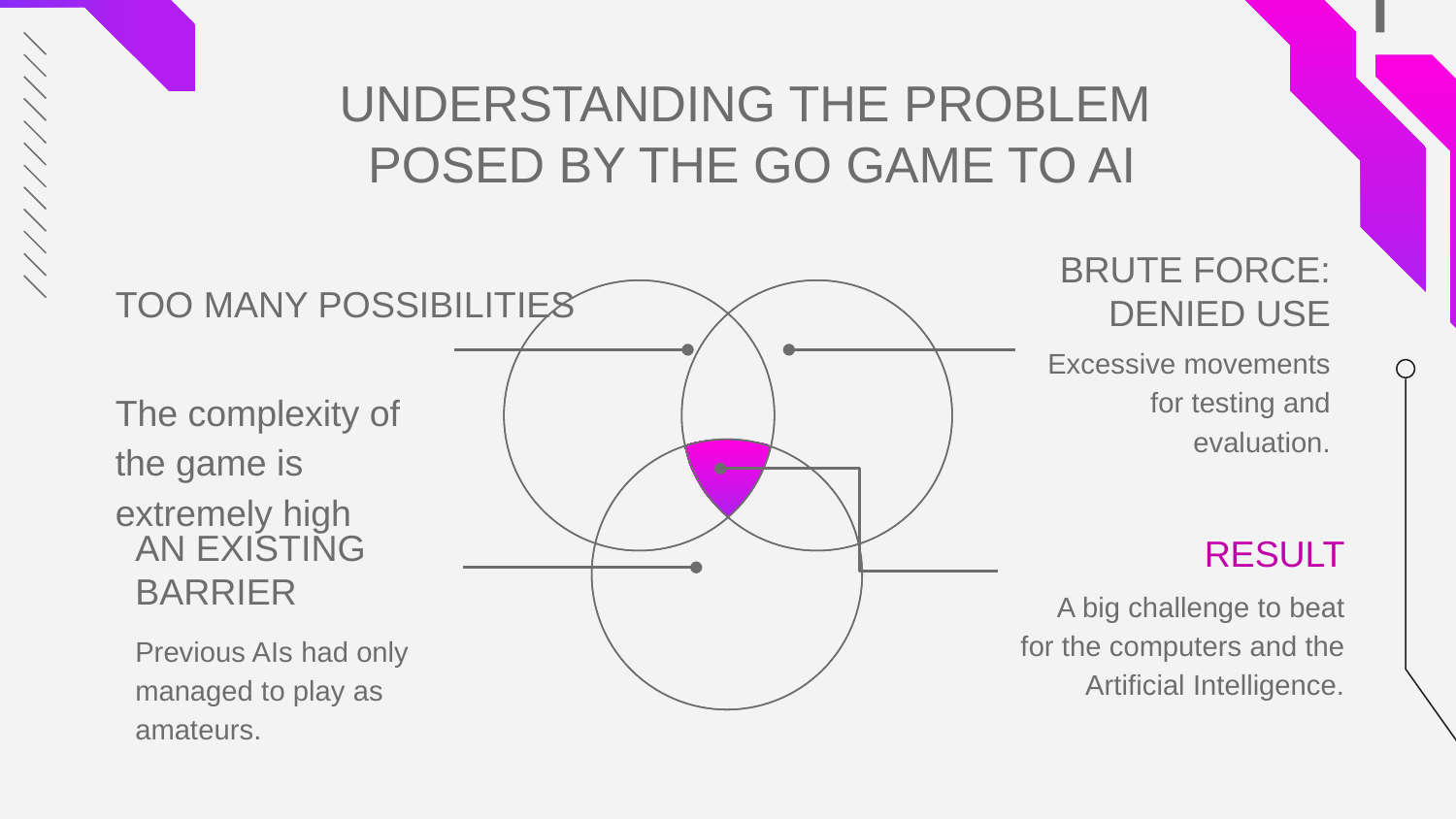

# UNDERSTANDING THE PROBLEM POSED BY THE GO GAME TO AI
BRUTE FORCE: DENIED USE
TOO MANY POSSIBILITIES

Excessive movements for testing and evaluation.
The complexity of the game is extremely high
AN EXISTING BARRIER
RESULT
A big challenge to beat for the computers and the Artificial Intelligence.
Previous AIs had only managed to play as amateurs.